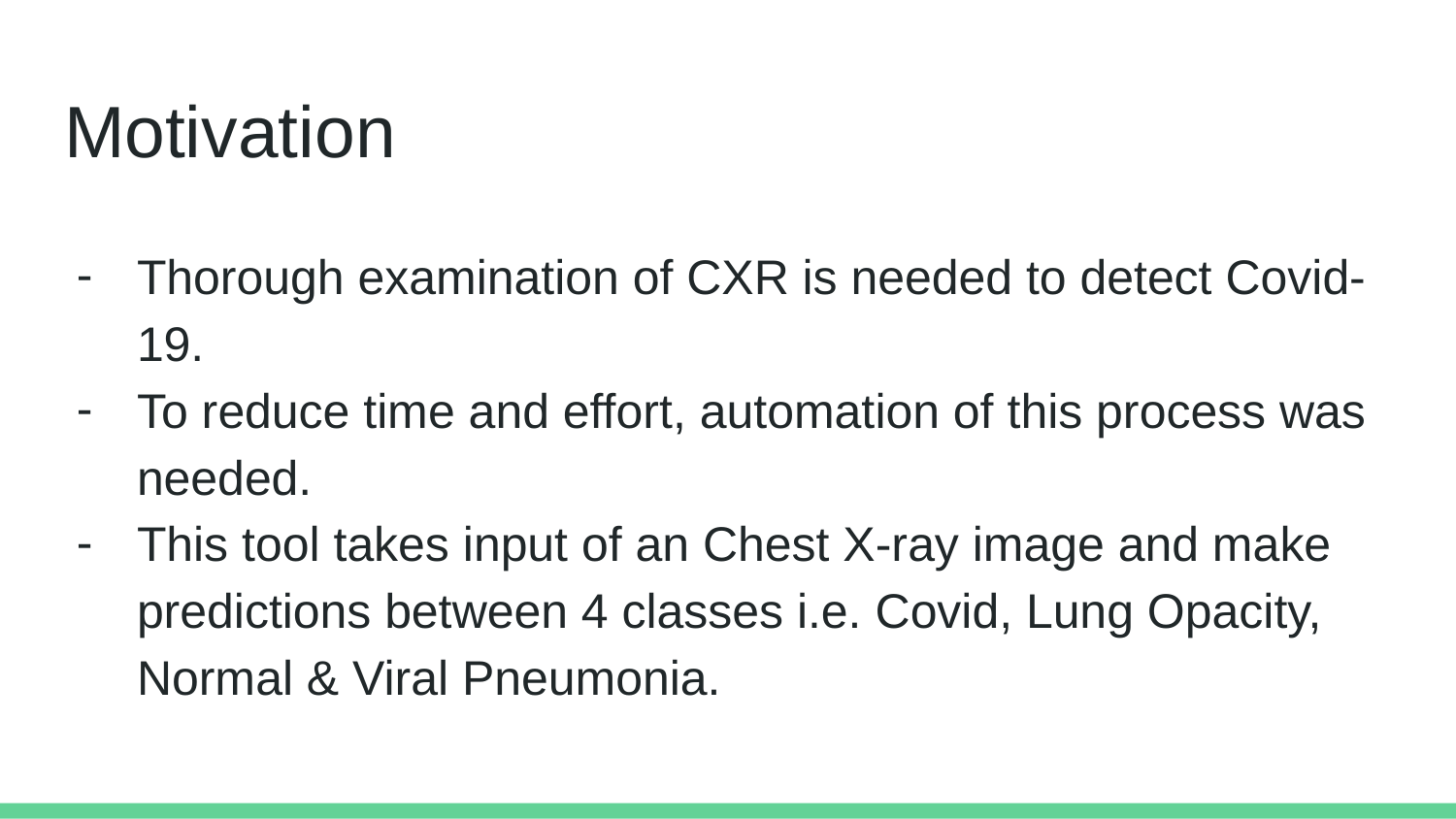

# Motivation
Thorough examination of CXR is needed to detect Covid-19.
To reduce time and effort, automation of this process was needed.
This tool takes input of an Chest X-ray image and make predictions between 4 classes i.e. Covid, Lung Opacity, Normal & Viral Pneumonia.